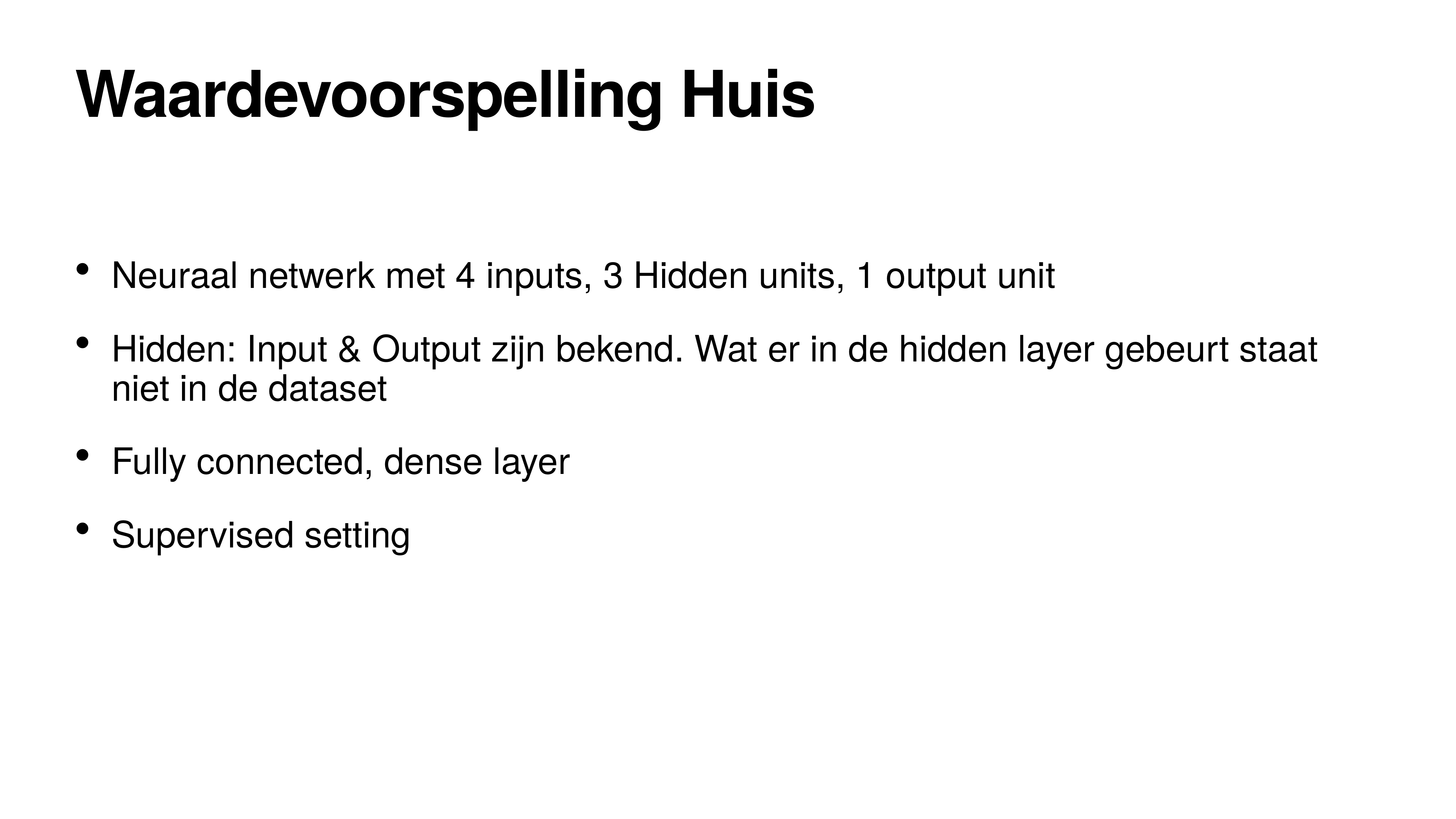

# Waardevoorspelling Huis

Neuraal netwerk met 4 inputs, 3 Hidden units, 1 output unit
Hidden: Input & Output zijn bekend. Wat er in de hidden layer gebeurt staat niet in de dataset
Fully connected, dense layer
Supervised setting